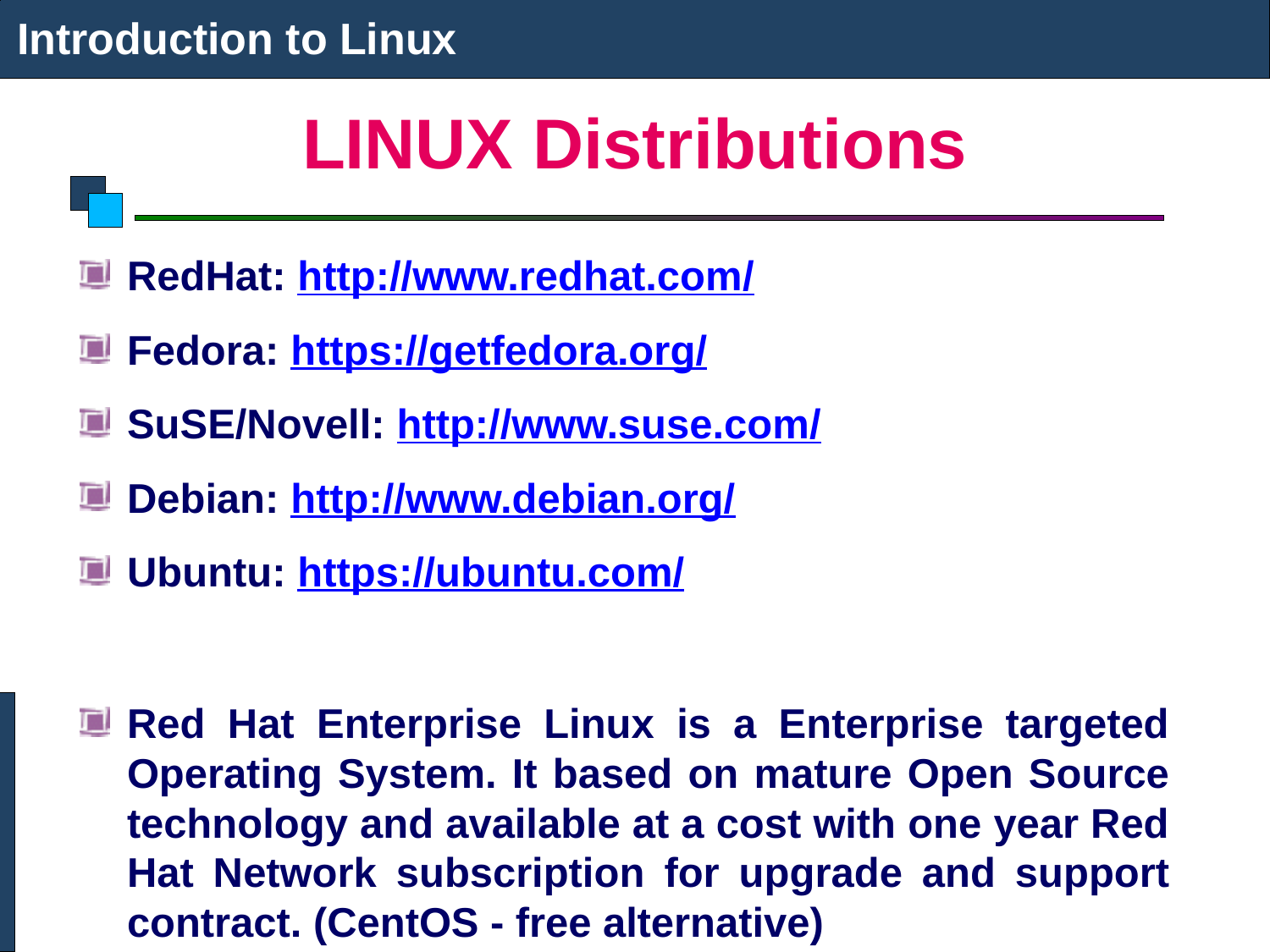

Introduction to Linux
# LINUX Distributions

RedHat: http://www.redhat.com/
Fedora: https://getfedora.org/
SuSE/Novell: http://www.suse.com/
Debian: http://www.debian.org/
Ubuntu: https://ubuntu.com/

Red Hat Enterprise Linux is a Enterprise targeted Operating System. It based on mature Open Source technology and available at a cost with one year Red Hat Network subscription for upgrade and support contract. (CentOS - free alternative)